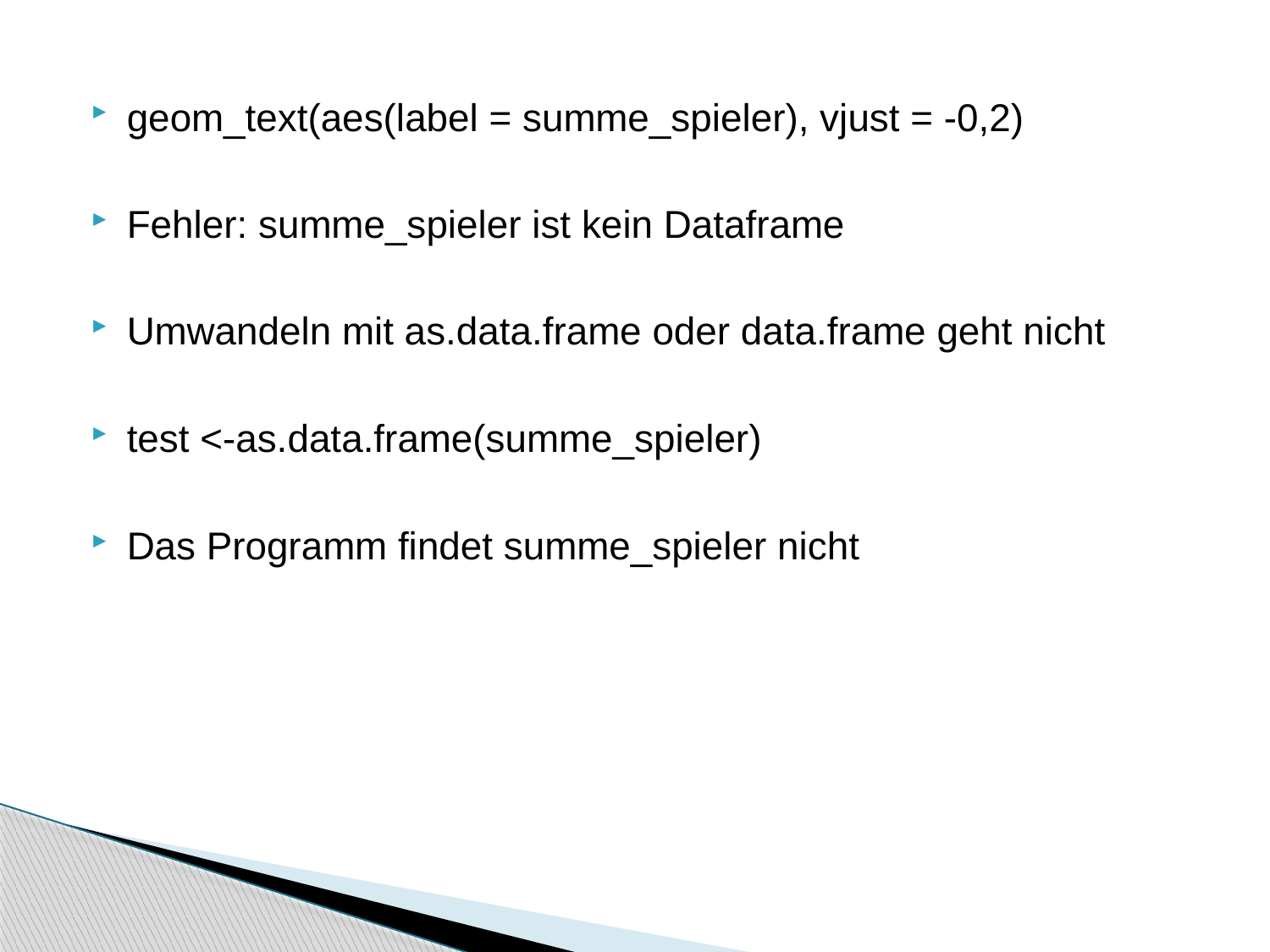

geom_text(aes(label = summe_spieler), vjust = -0,2)

Fehler: summe_spieler ist kein Dataframe

Umwandeln mit as.data.frame oder data.frame geht nicht

test <-as.data.frame(summe_spieler)

Das Programm findet summe_spieler nicht